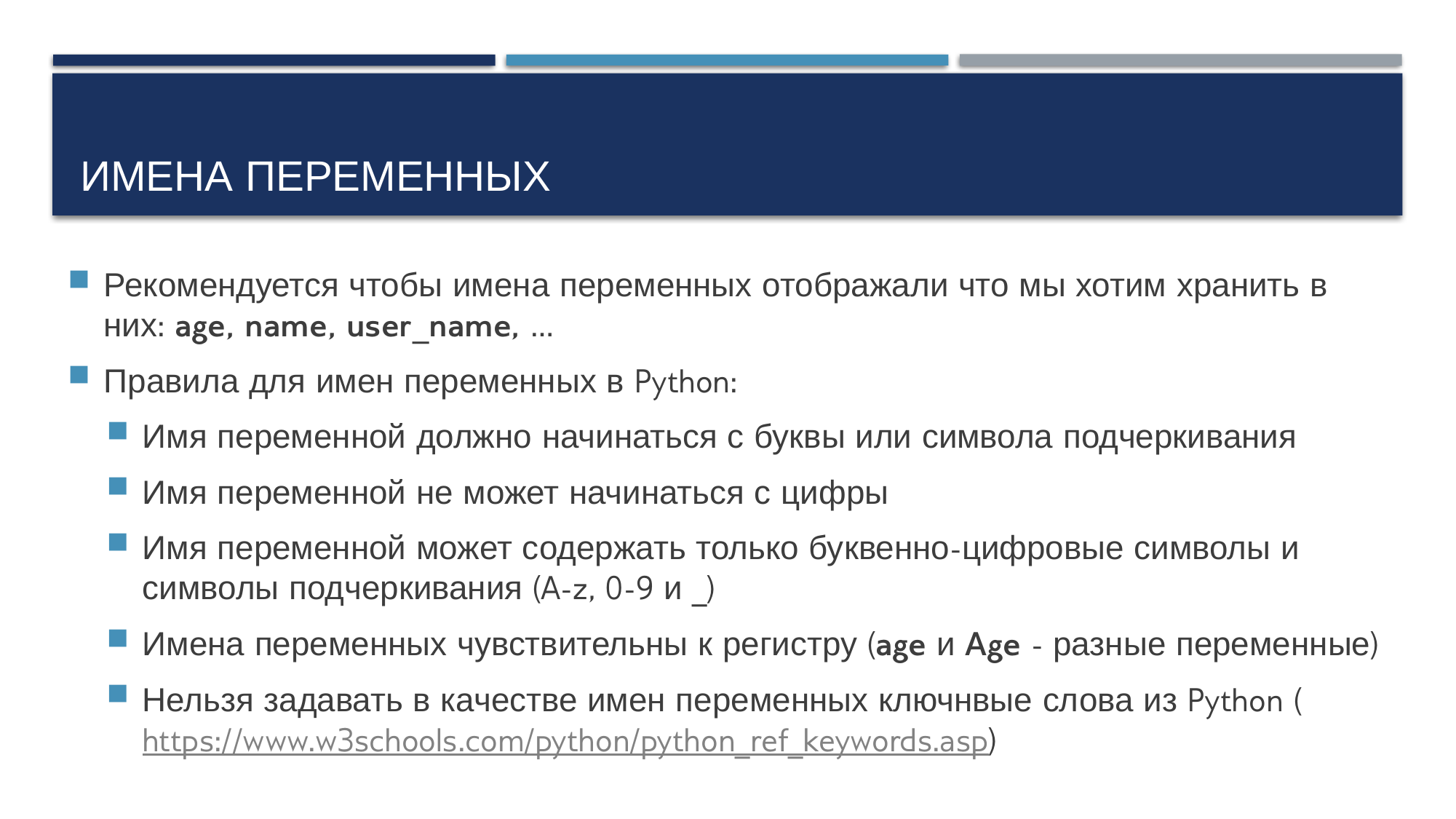

# Имена переменных
Рекомендуется чтобы имена переменных отображали что мы хотим хранить в них: age, name, user_name, …
Правила для имен переменных в Python:
Имя переменной должно начинаться с буквы или символа подчеркивания
Имя переменной не может начинаться с цифры
Имя переменной может содержать только буквенно-цифровые символы и символы подчеркивания (A-z, 0-9 и _)
Имена переменных чувствительны к регистру (age и Age - разные переменные)
Нельзя задавать в качестве имен переменных ключнвые слова из Python (https://www.w3schools.com/python/python_ref_keywords.asp)